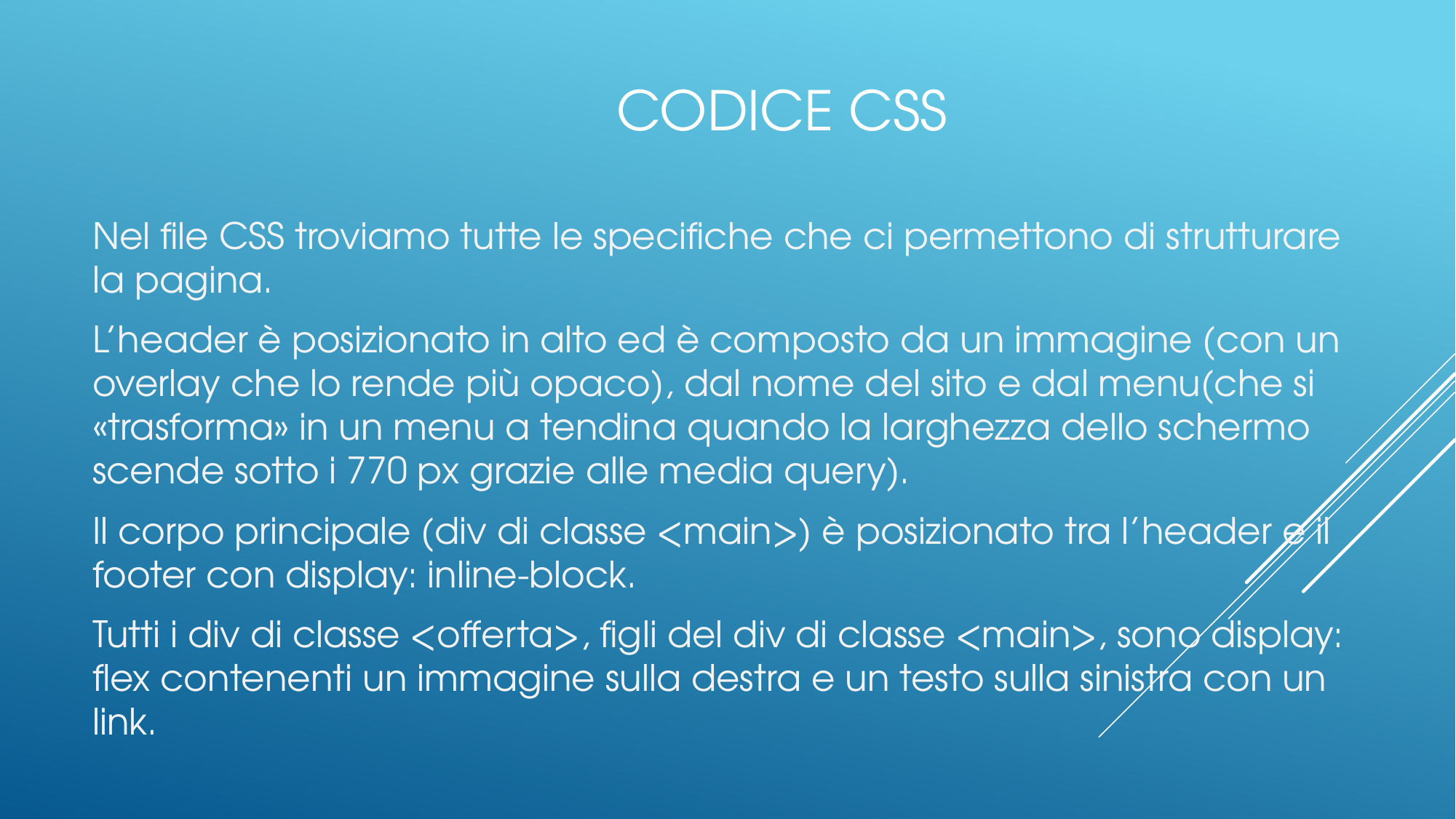

# CODICE CSS
Nel file CSS troviamo tutte le specifiche che ci permettono di strutturare la pagina.
L’header è posizionato in alto ed è composto da un immagine (con un overlay che lo rende più opaco), dal nome del sito e dal menu(che si «trasforma» in un menu a tendina quando la larghezza dello schermo scende sotto i 770 px grazie alle media query).
Il corpo principale (div di classe <main>) è posizionato tra l’header e il footer con display: inline-block.
Tutti i div di classe <offerta>, figli del div di classe <main>, sono display: flex contenenti un immagine sulla destra e un testo sulla sinistra con un link.